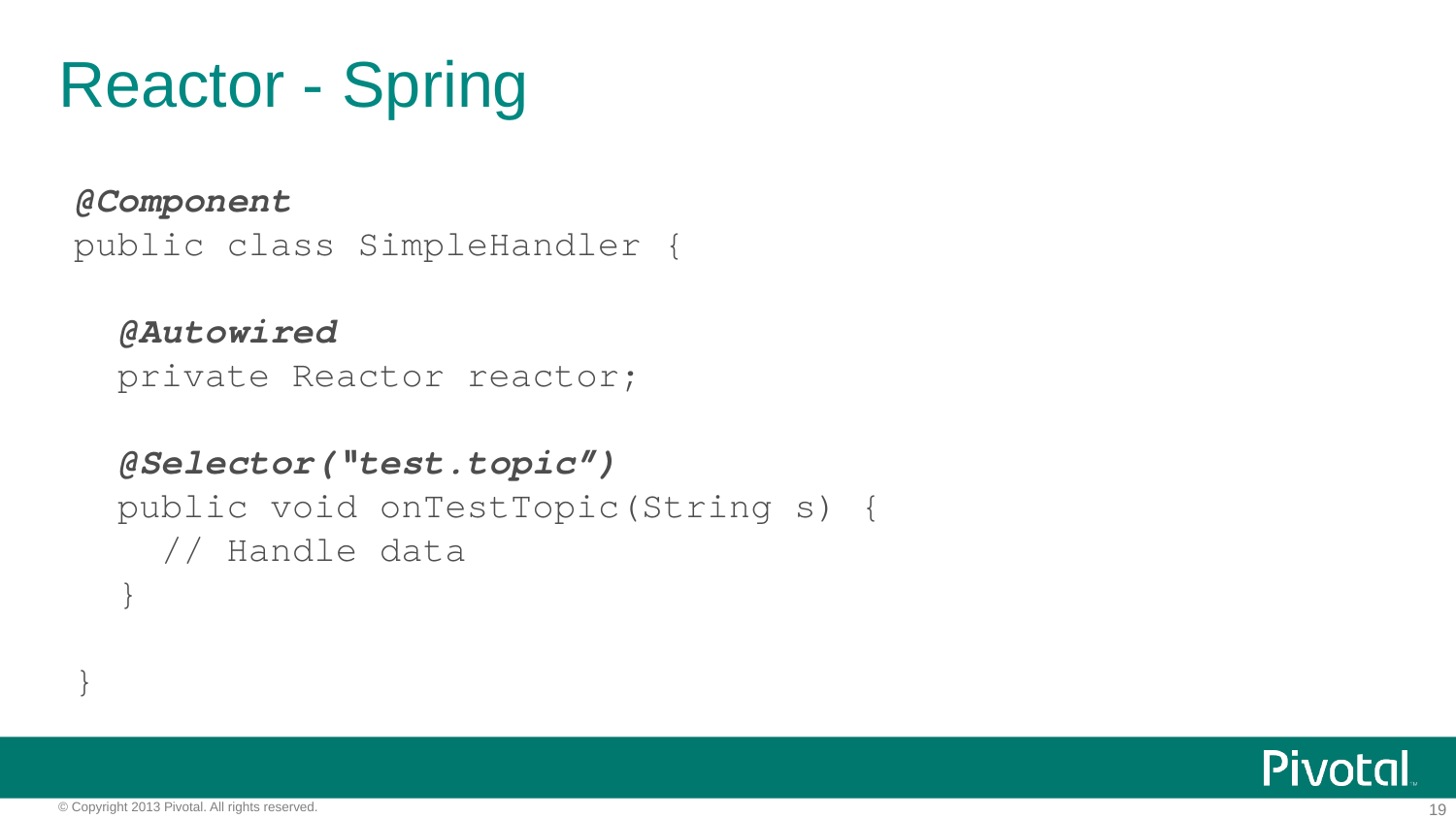

# Reactor - Spring
@Component
public class SimpleHandler {

  @Autowired
  private Reactor reactor;

  @Selector(“test.topic”)
  public void onTestTopic(String s) {
    // Handle data
  }

}